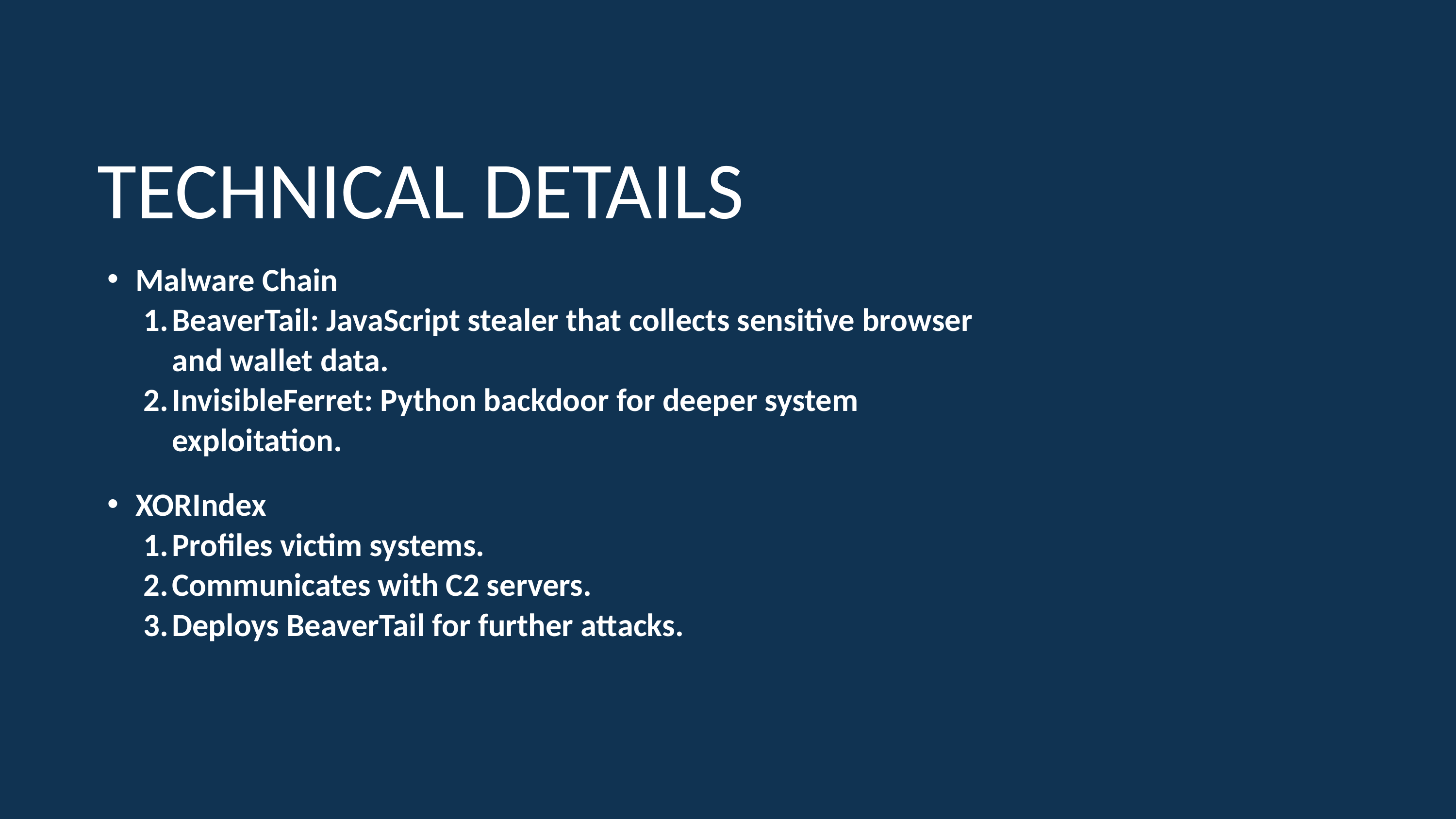

TECHNICAL DETAILS
Malware Chain
BeaverTail: JavaScript stealer that collects sensitive browser and wallet data.
InvisibleFerret: Python backdoor for deeper system exploitation.

XORIndex
Profiles victim systems.
Communicates with C2 servers.
Deploys BeaverTail for further attacks.